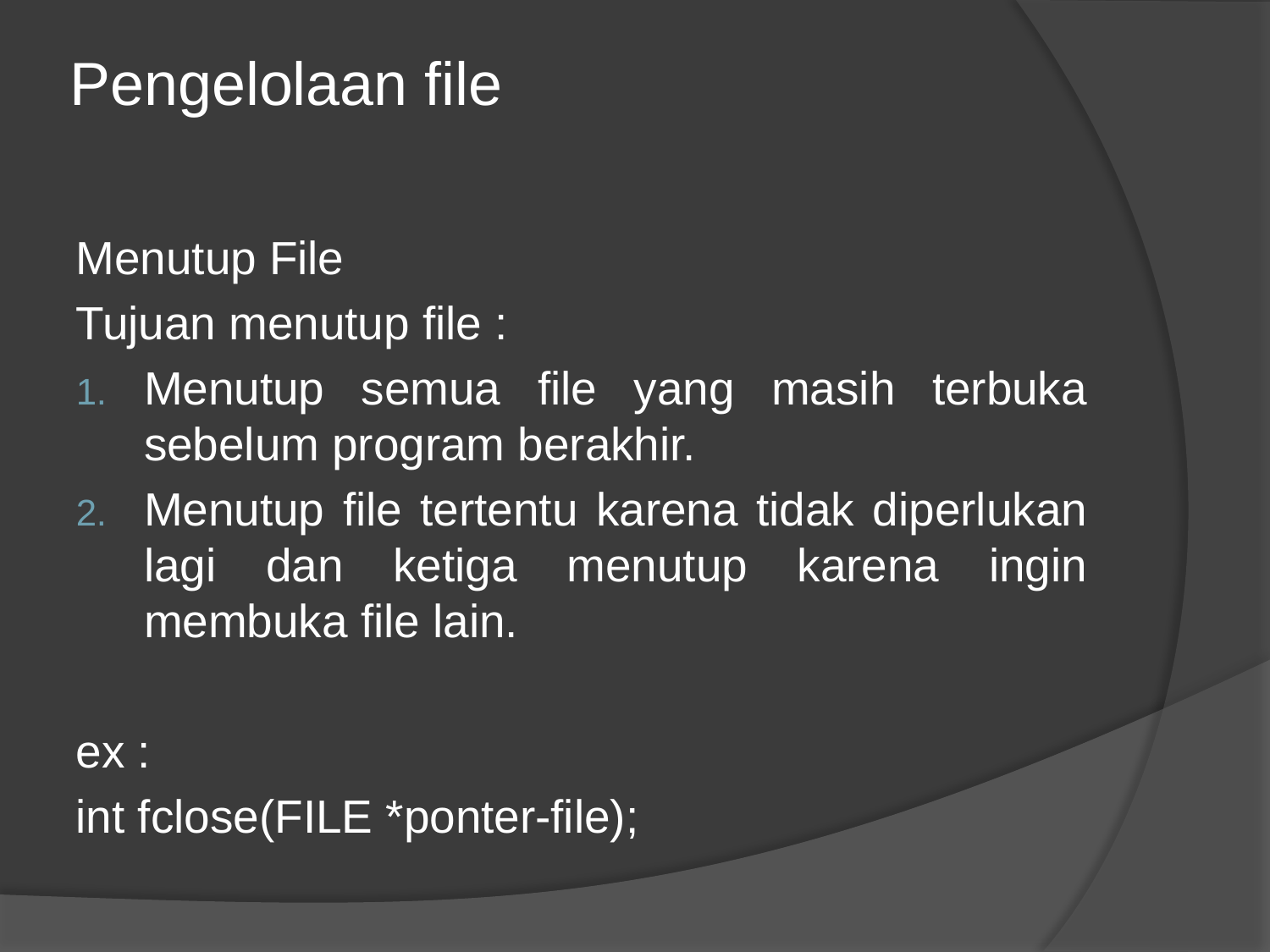

# Pengelolaan file
Menutup File
Tujuan menutup file :
Menutup semua file yang masih terbuka sebelum program berakhir.
Menutup file tertentu karena tidak diperlukan lagi dan ketiga menutup karena ingin membuka file lain.

ex :
int fclose(FILE *ponter-file);